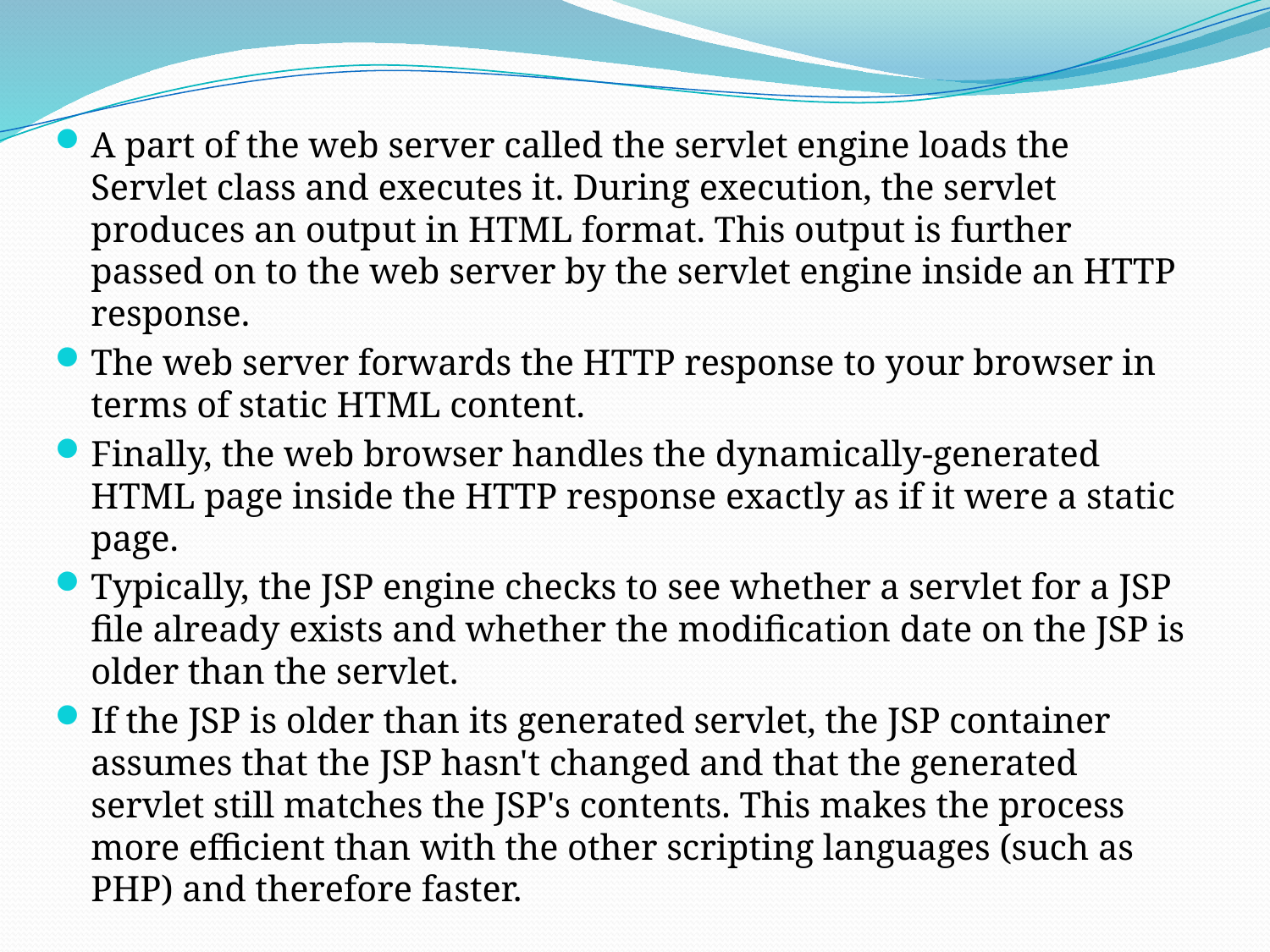

A part of the web server called the servlet engine loads the Servlet class and executes it. During execution, the servlet produces an output in HTML format. This output is further passed on to the web server by the servlet engine inside an HTTP response.
The web server forwards the HTTP response to your browser in terms of static HTML content.
Finally, the web browser handles the dynamically-generated HTML page inside the HTTP response exactly as if it were a static page.
Typically, the JSP engine checks to see whether a servlet for a JSP file already exists and whether the modification date on the JSP is older than the servlet.
If the JSP is older than its generated servlet, the JSP container assumes that the JSP hasn't changed and that the generated servlet still matches the JSP's contents. This makes the process more efficient than with the other scripting languages (such as PHP) and therefore faster.